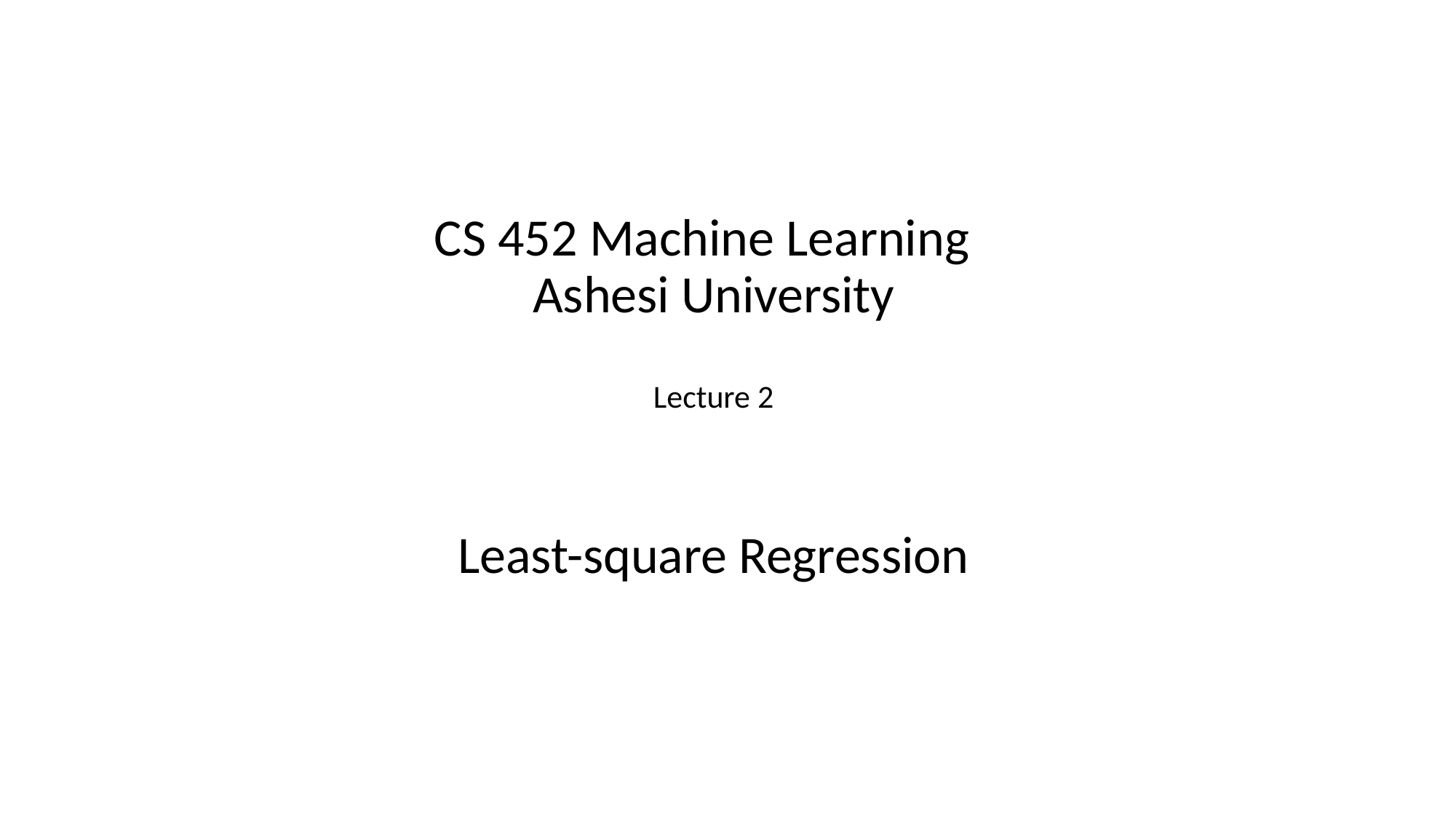

# CS 452 Machine Learning Ashesi University Lecture 2 Least-square Regression